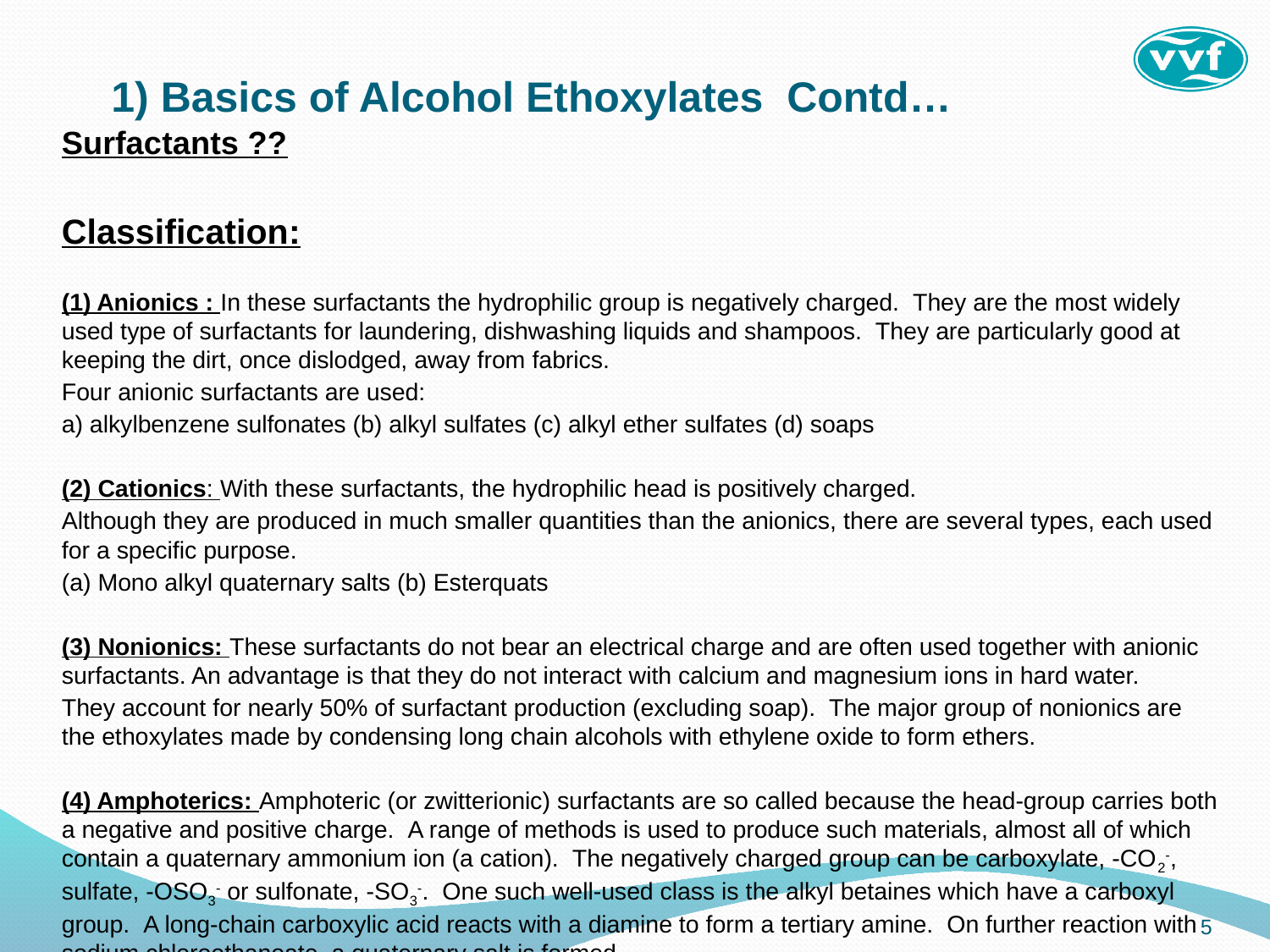

1) Basics of Alcohol Ethoxylates  Contd…
Surfactants ??

Classification:

(1) Anionics : In these surfactants the hydrophilic group is negatively charged.  They are the most widely used type of surfactants for laundering, dishwashing liquids and shampoos.  They are particularly good at keeping the dirt, once dislodged, away from fabrics.
Four anionic surfactants are used:
a) alkylbenzene sulfonates (b) alkyl sulfates (c) alkyl ether sulfates (d) soaps

(2) Cationics: With these surfactants, the hydrophilic head is positively charged.
Although they are produced in much smaller quantities than the anionics, there are several types, each used for a specific purpose.
(a) Mono alkyl quaternary salts (b) Esterquats

(3) Nonionics: These surfactants do not bear an electrical charge and are often used together with anionic surfactants. An advantage is that they do not interact with calcium and magnesium ions in hard water.
They account for nearly 50% of surfactant production (excluding soap).  The major group of nonionics are the ethoxylates made by condensing long chain alcohols with ethylene oxide to form ethers.

(4) Amphoterics: Amphoteric (or zwitterionic) surfactants are so called because the head-group carries both a negative and positive charge.  A range of methods is used to produce such materials, almost all of which contain a quaternary ammonium ion (a cation).  The negatively charged group can be carboxylate, -CO2-, sulfate, -OSO3- or sulfonate, -SO3-.  One such well-used class is the alkyl betaines which have a carboxyl group.  A long-chain carboxylic acid reacts with a diamine to form a tertiary amine.  On further reaction with sodium chloroethanoate, a quaternary salt is formed.
5